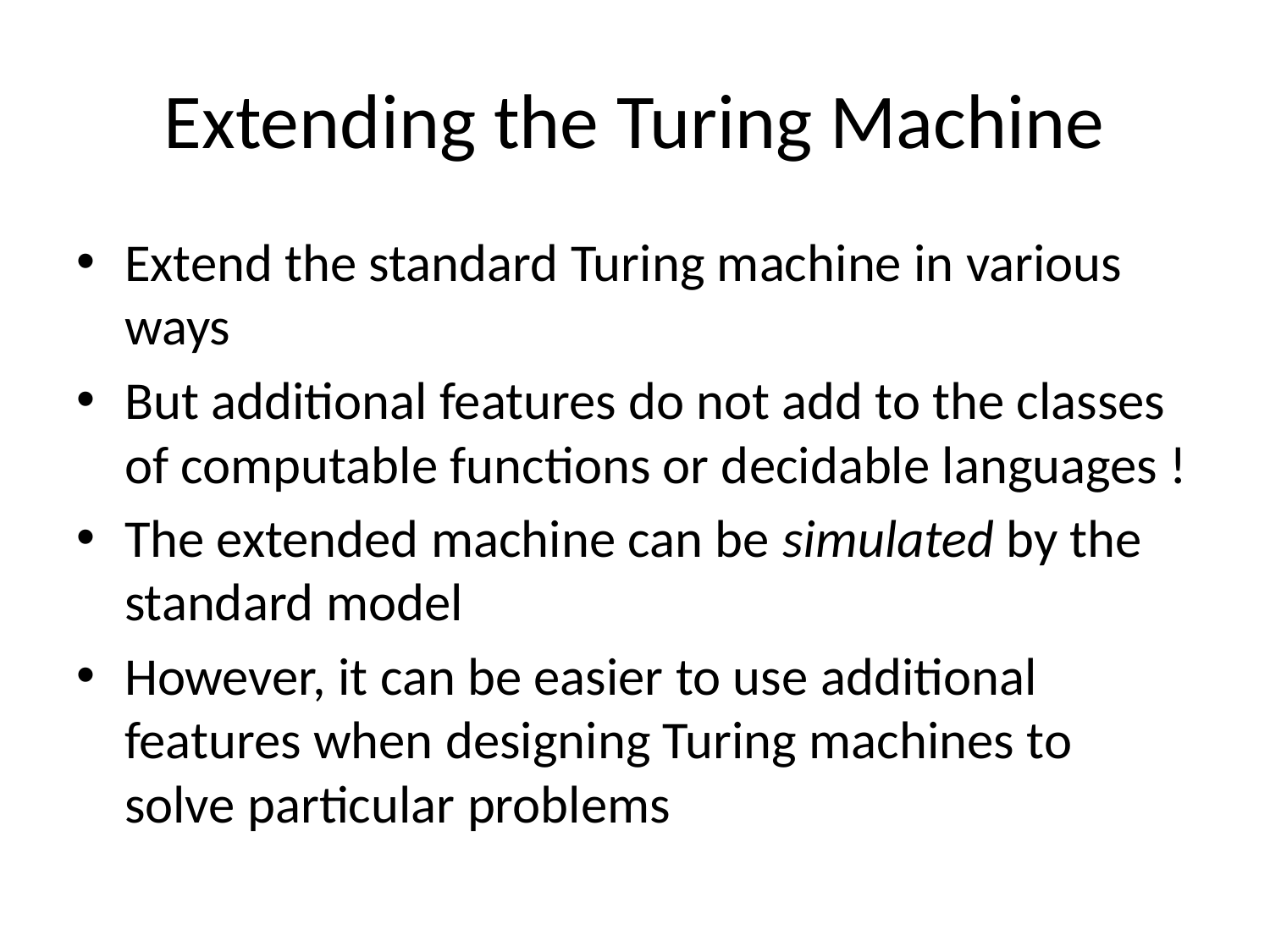

# Extending the Turing Machine
Extend the standard Turing machine in various ways
But additional features do not add to the classes of computable functions or decidable languages !
The extended machine can be simulated by the standard model
However, it can be easier to use additional features when designing Turing machines to solve particular problems